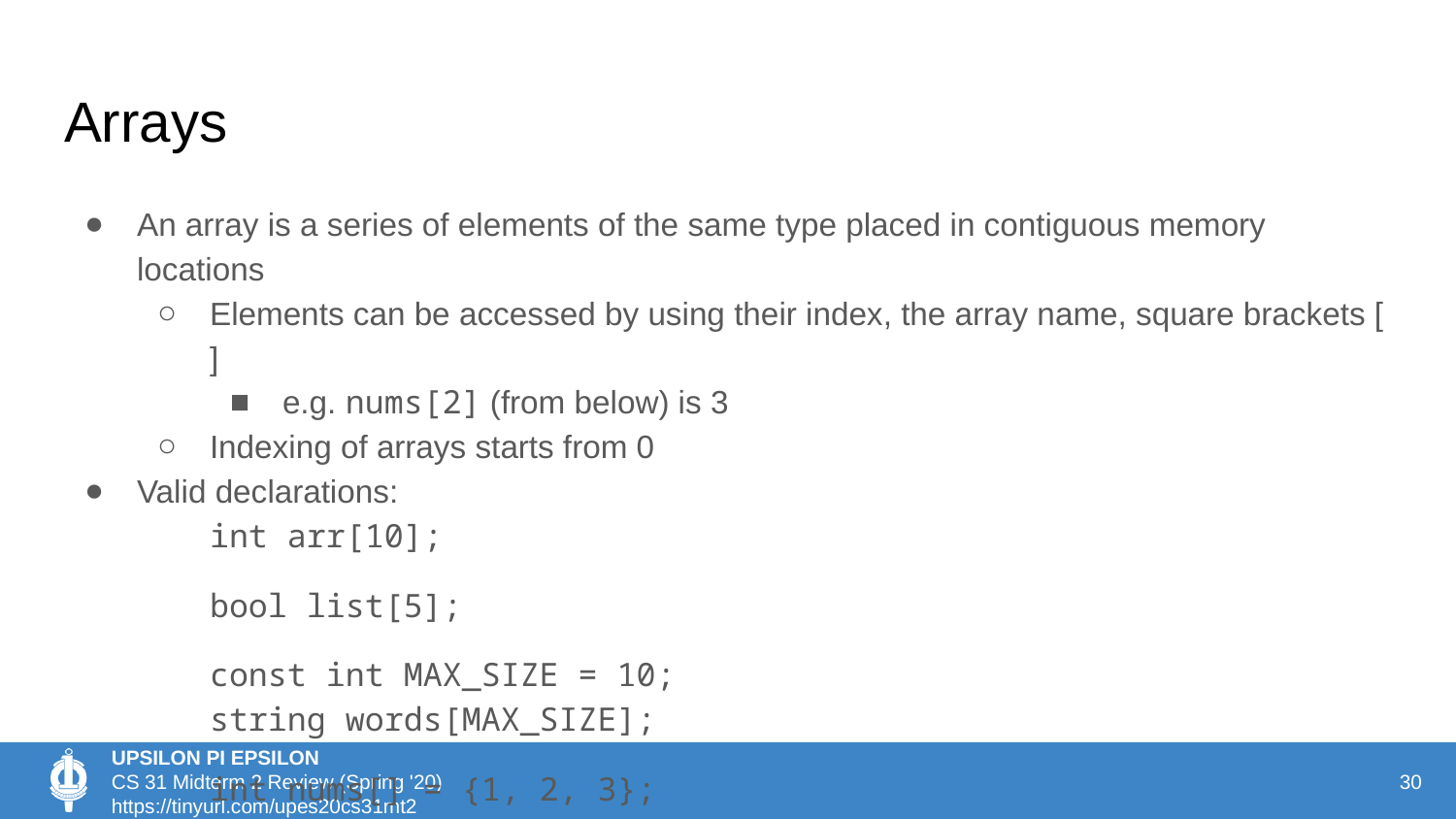

# Arrays

An array is a series of elements of the same type placed in contiguous memory locations
Elements can be accessed by using their index, the array name, square brackets [ ]
e.g. nums[2] (from below) is 3
Indexing of arrays starts from 0
Valid declarations:
int arr[10];

bool list[5];

const int MAX_SIZE = 10;
string words[MAX_SIZE];

int nums[] = {1, 2, 3};
30